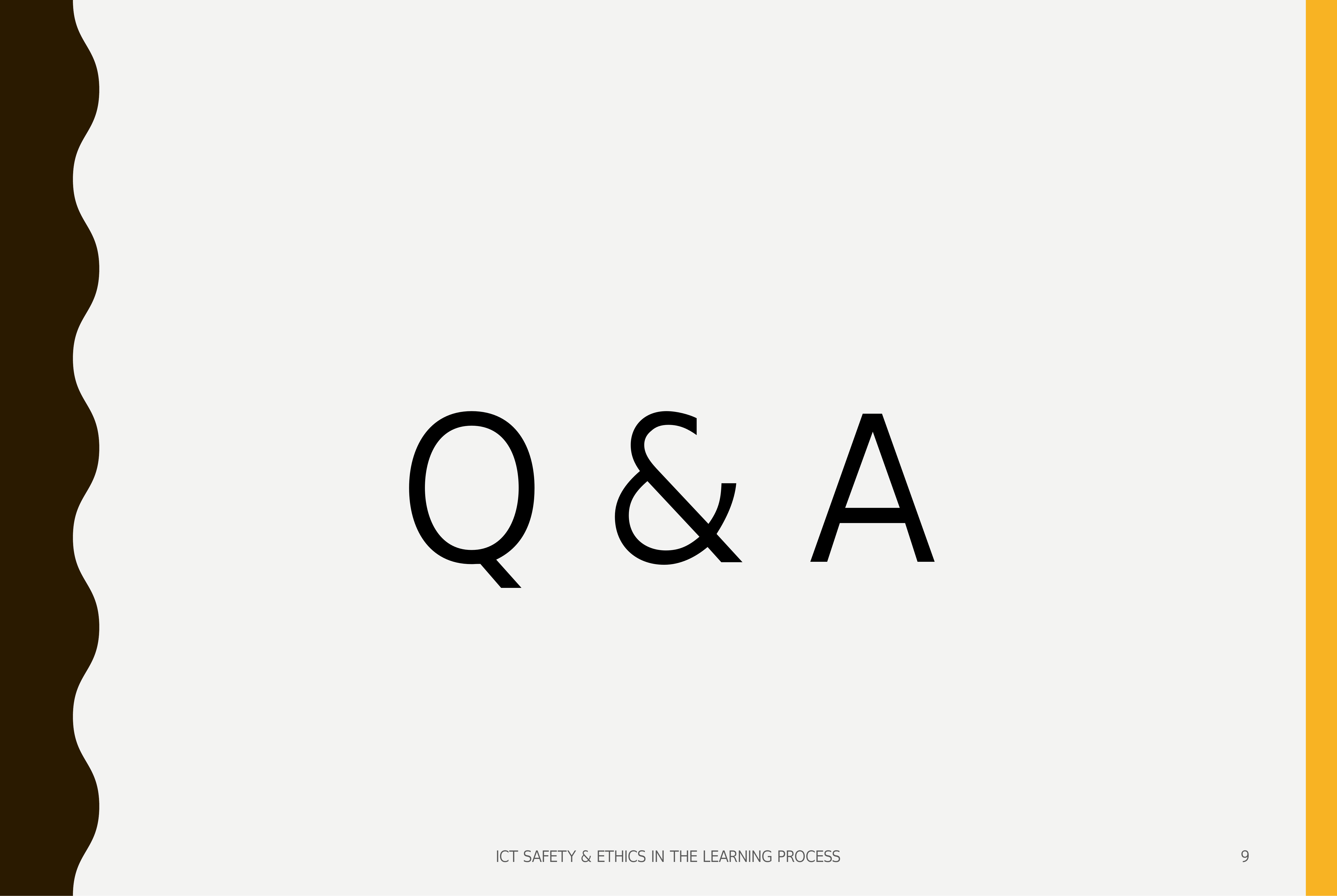

Q & A
ICT SAFETY & ETHICS IN THE LEARNING PROCESS
9